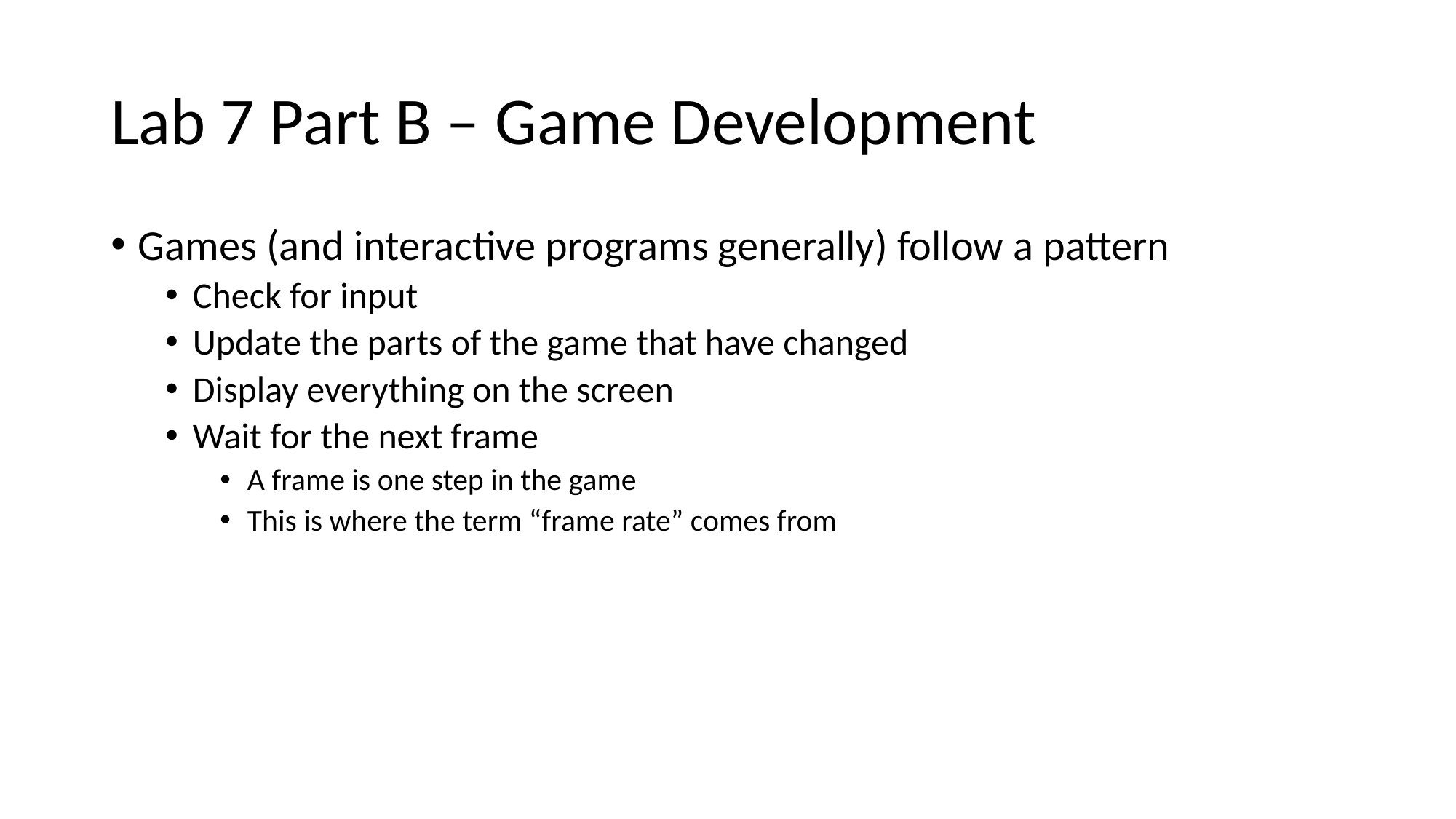

# Lab 7 Part B – Game Development
Games (and interactive programs generally) follow a pattern
Check for input
Update the parts of the game that have changed
Display everything on the screen
Wait for the next frame
A frame is one step in the game
This is where the term “frame rate” comes from